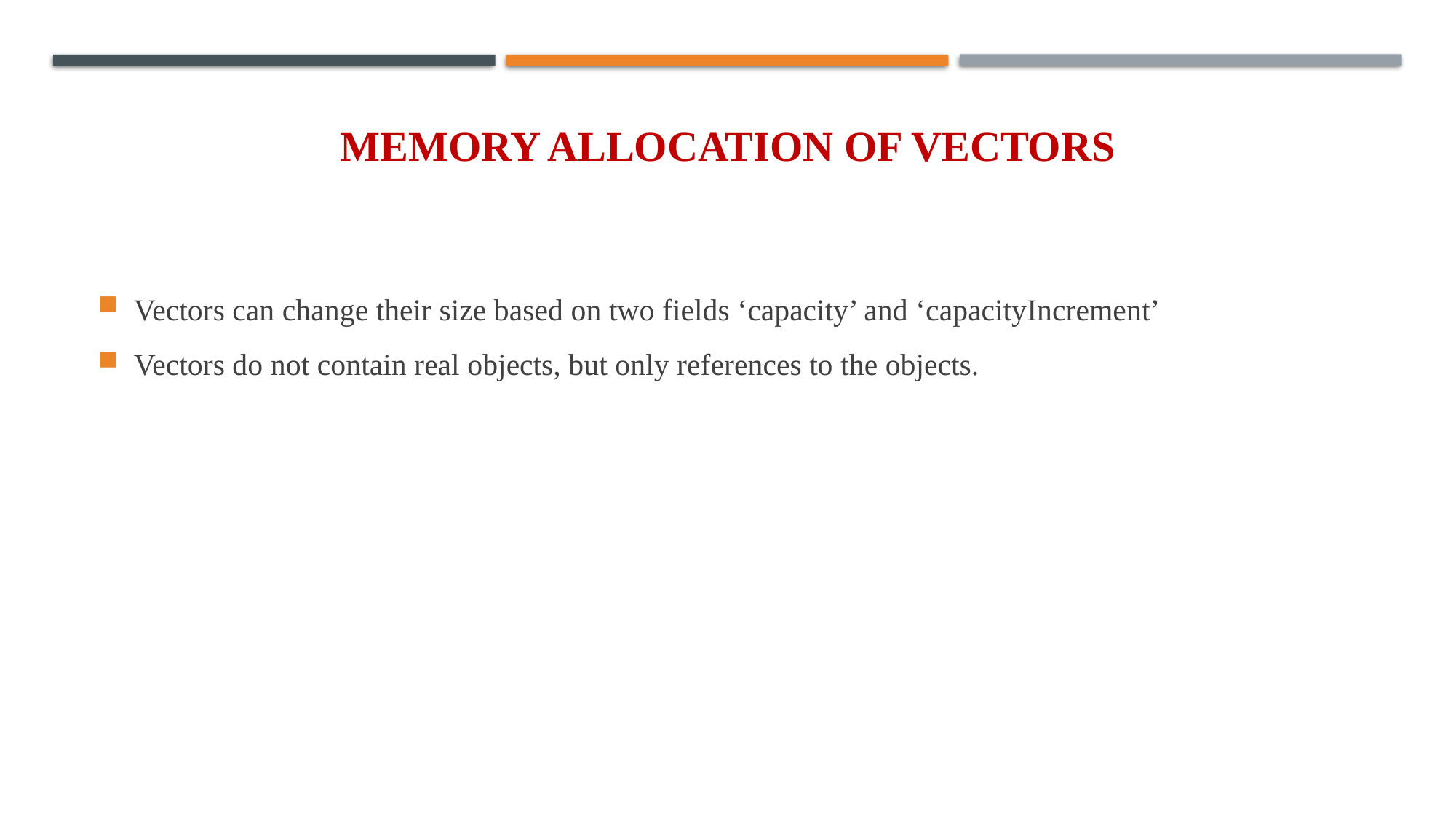

# Memory allocation of vectors
Vectors can change their size based on two fields ‘capacity’ and ‘capacityIncrement’
Vectors do not contain real objects, but only references to the objects.